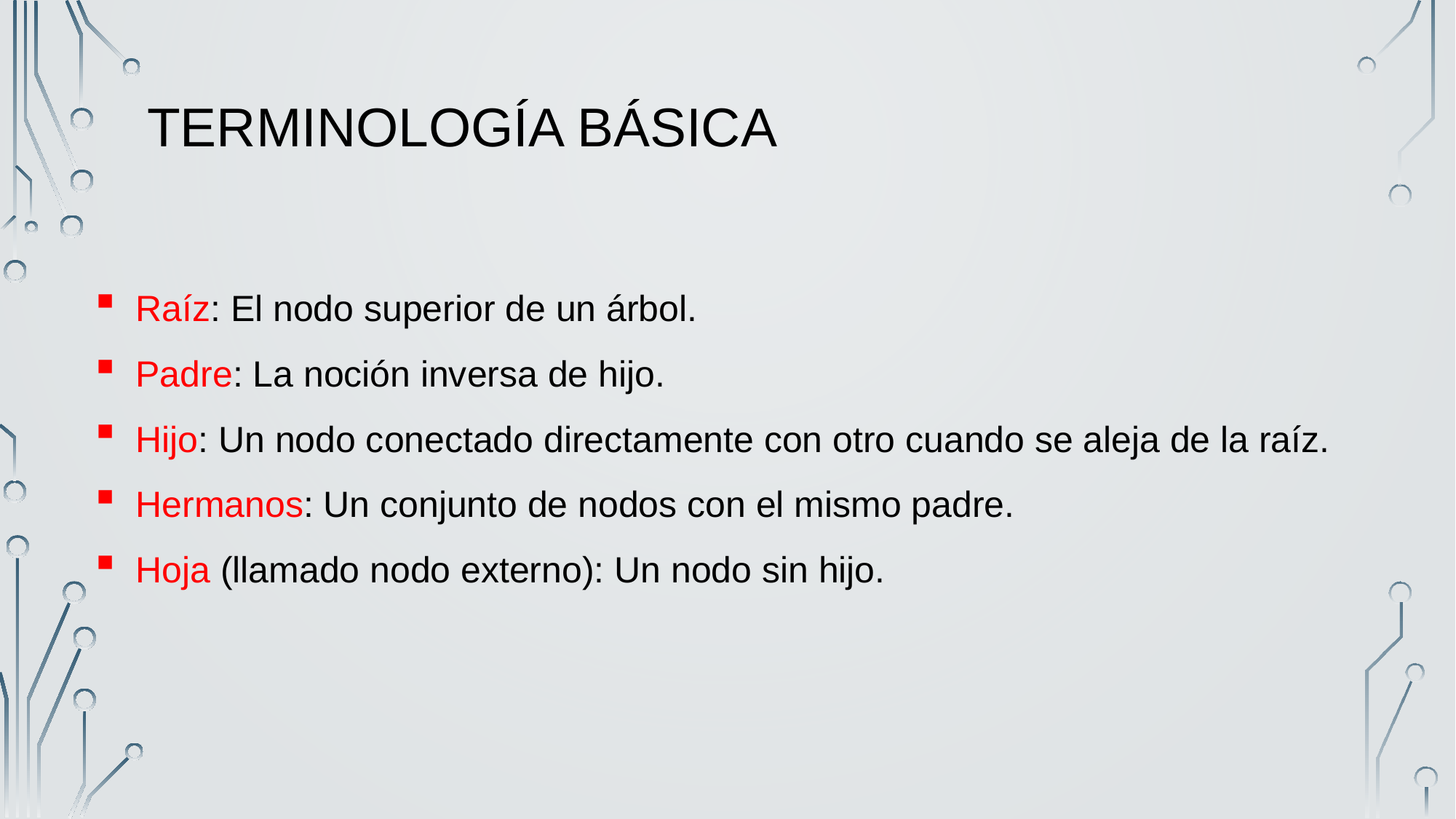

# Terminología básica

Raíz: El nodo superior de un árbol.
Padre: La noción inversa de hijo.
Hijo: Un nodo conectado directamente con otro cuando se aleja de la raíz.
Hermanos: Un conjunto de nodos con el mismo padre.
Hoja (llamado nodo externo): Un nodo sin hijo.